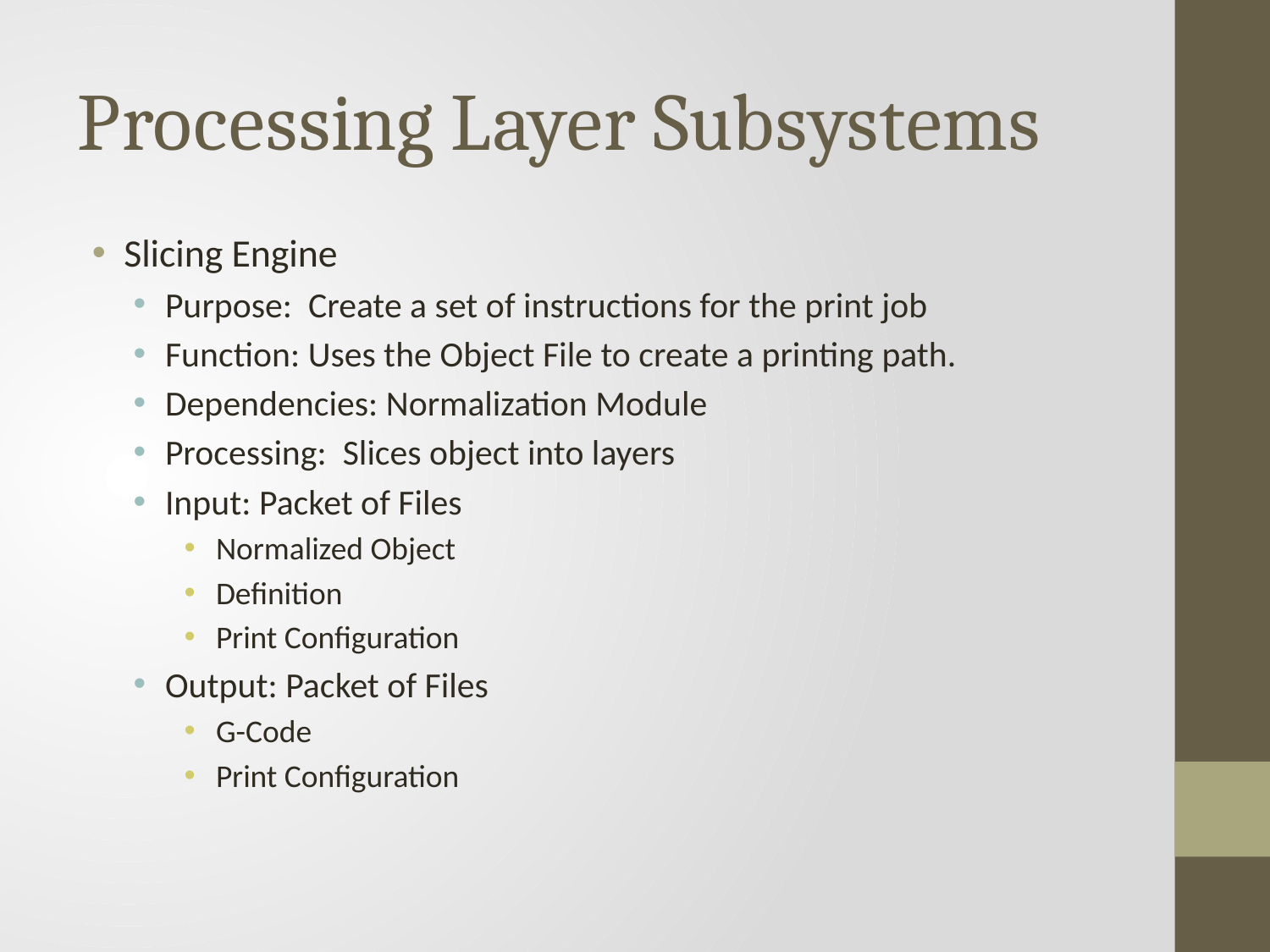

# Processing Layer Subsystems
Slicing Engine
Purpose:  Create a set of instructions for the print job
Function: Uses the Object File to create a printing path.
Dependencies: Normalization Module
Processing:  Slices object into layers
Input: Packet of Files
Normalized Object
Definition
Print Configuration
Output: Packet of Files
G-Code
Print Configuration